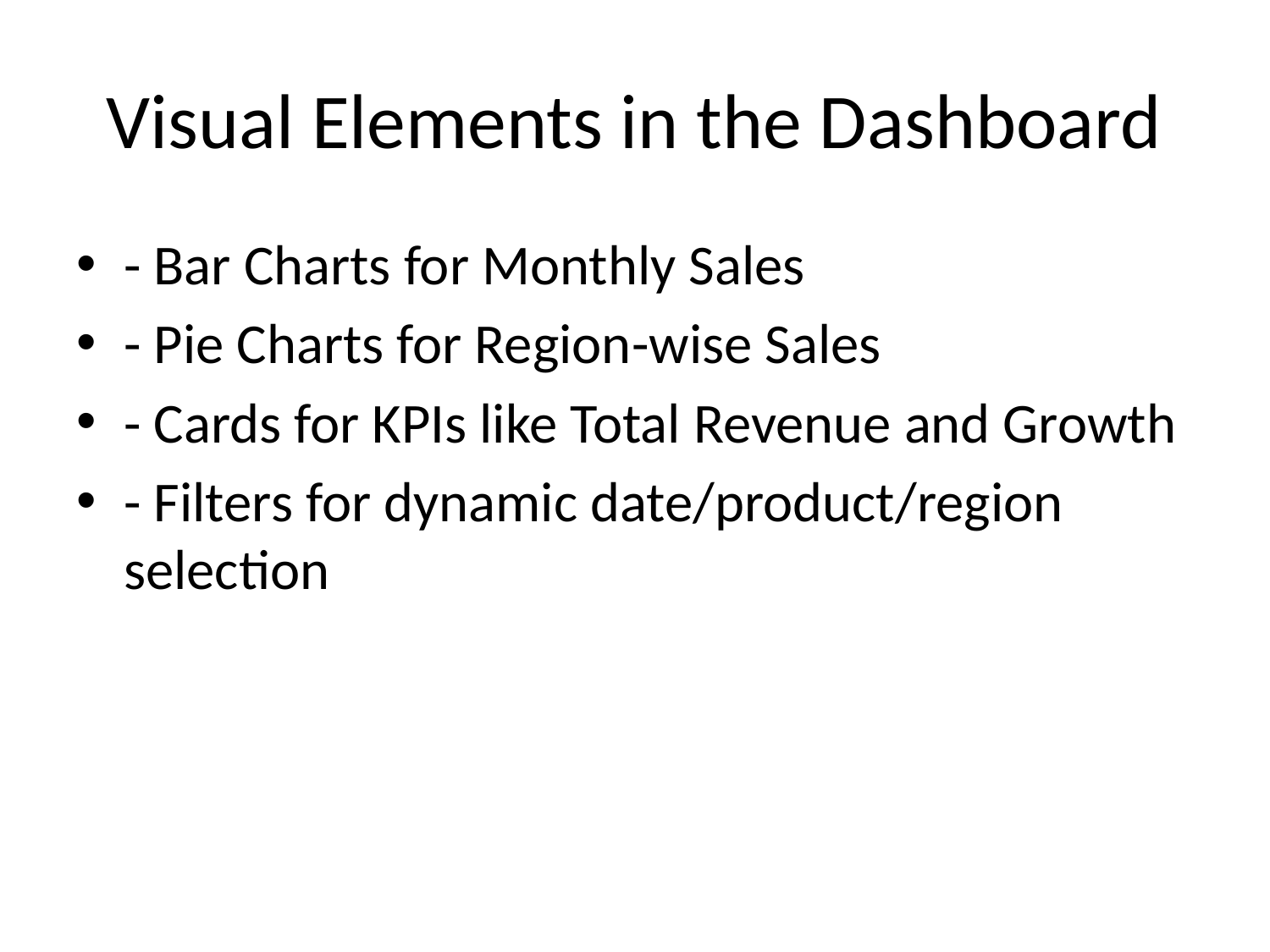

# Visual Elements in the Dashboard
- Bar Charts for Monthly Sales
- Pie Charts for Region-wise Sales
- Cards for KPIs like Total Revenue and Growth
- Filters for dynamic date/product/region selection